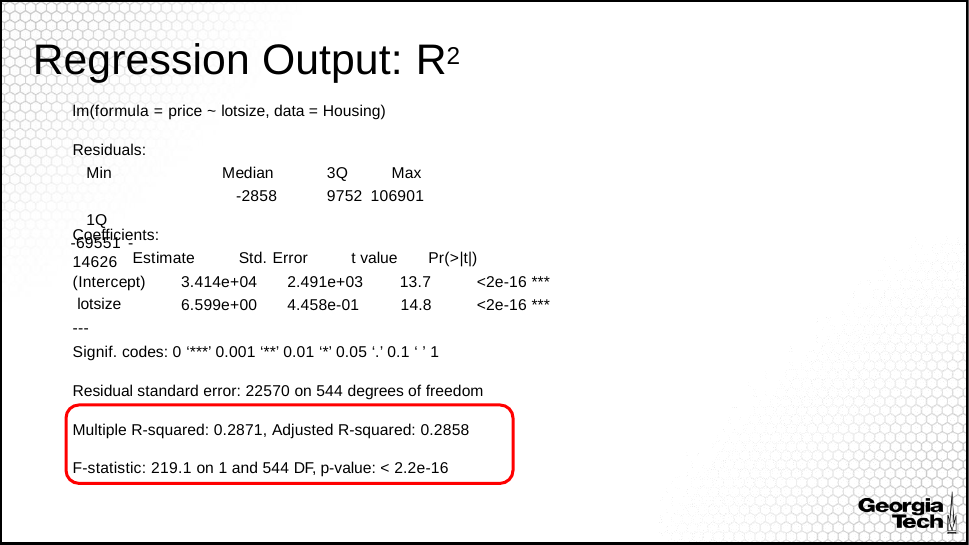

# Regression Output: R2
lm(formula = price ~ lotsize, data = Housing)
Residuals:  Min	1Q
-69551 -14626
Median
-2858
3Q	Max  9752 106901
Coefficients:
Estimate

Std. Error	t value
Pr(>|t|)
(Intercept)  lotsize
---
3.414e+04
6.599e+00
2.491e+03
4.458e-01
13.7
14.8
<2e-16 ***
<2e-16 ***
Signif. codes: 0 ‘***’ 0.001 ‘**’ 0.01 ‘*’ 0.05 ‘.’ 0.1 ‘ ’ 1

Residual standard error: 22570 on 544 degrees of freedom
Multiple R-squared: 0.2871, Adjusted R-squared: 0.2858  F-statistic: 219.1 on 1 and 544 DF, p-value: < 2.2e-16